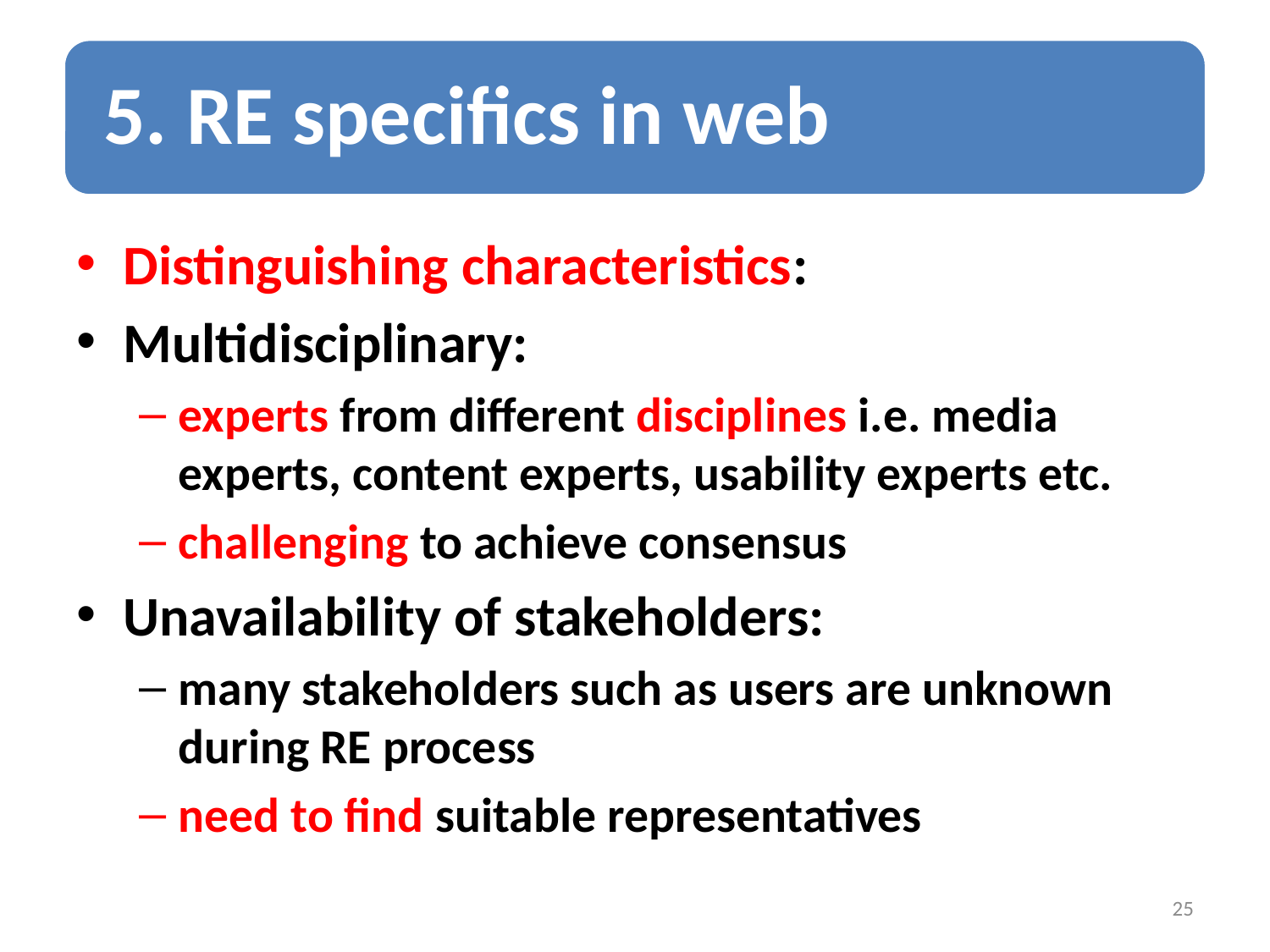

5. RE specifics in web
Distinguishing characteristics:
Multidisciplinary:
experts from different disciplines i.e. media experts, content experts, usability experts etc.
challenging to achieve consensus
Unavailability of stakeholders:
many stakeholders such as users are unknown during RE process
need to find suitable representatives

25